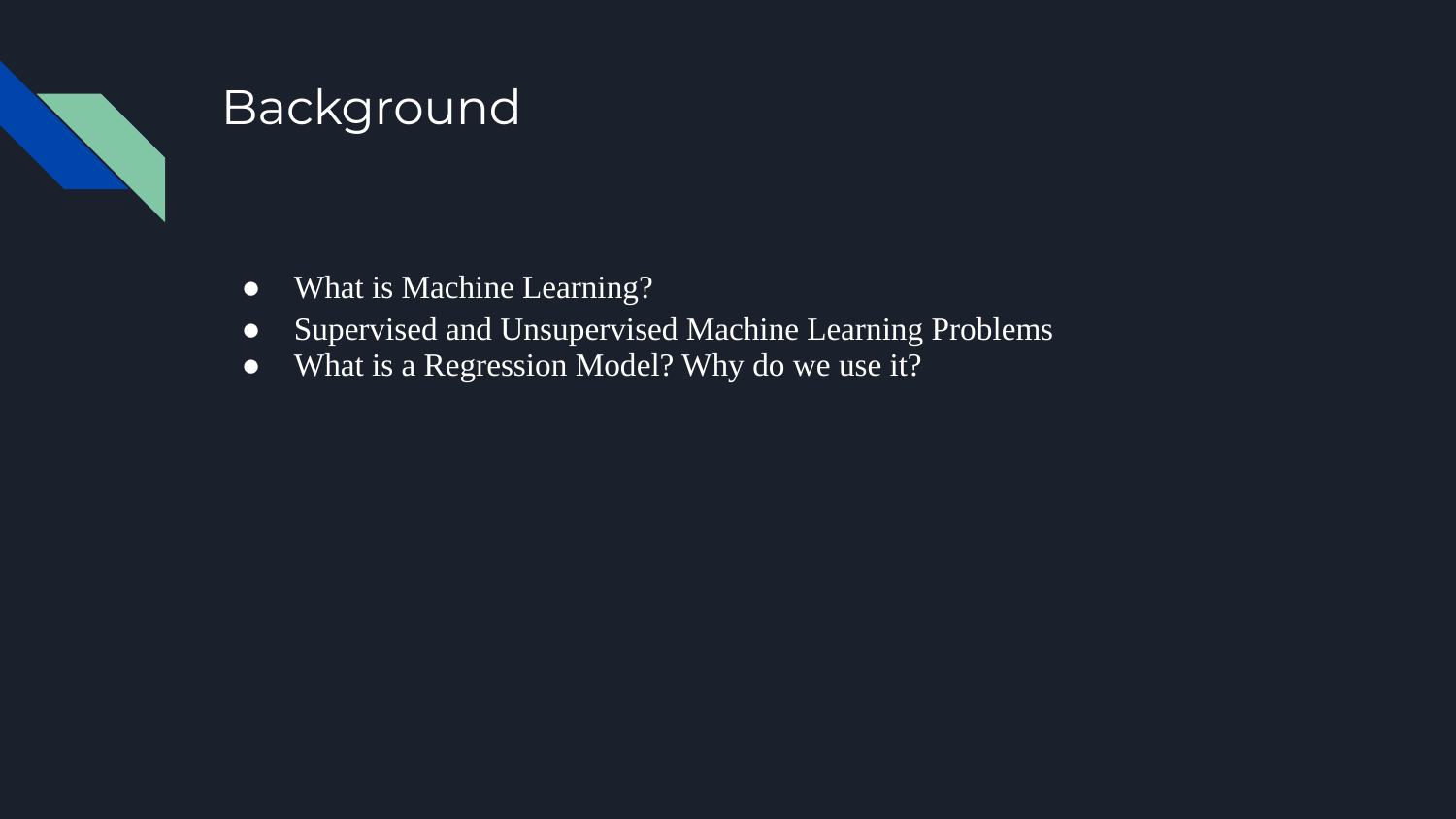

# Background
What is Machine Learning?
Supervised and Unsupervised Machine Learning Problems
What is a Regression Model? Why do we use it?